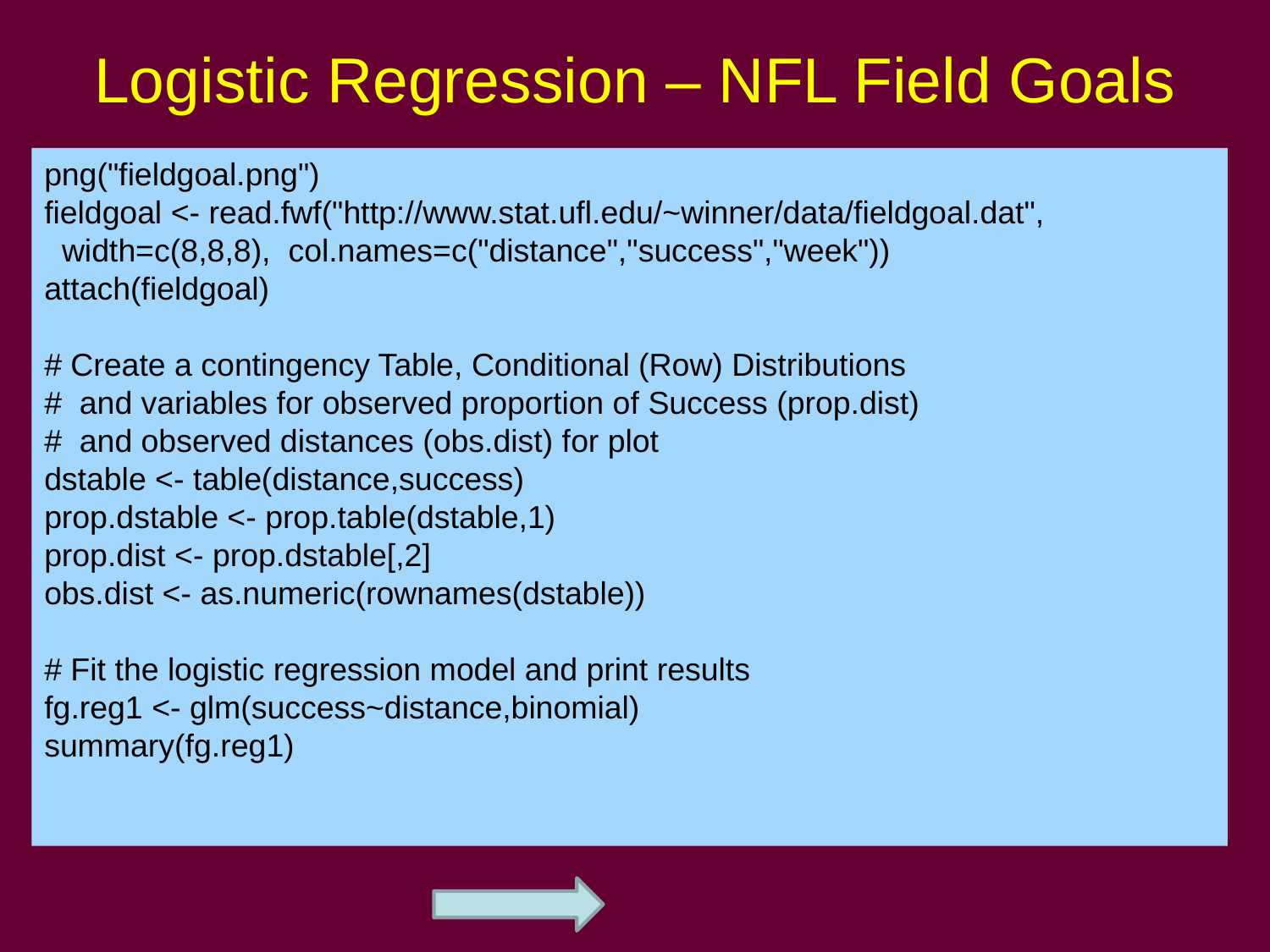

# Logistic Regression – NFL Field Goals
png("fieldgoal.png")
fieldgoal <- read.fwf("http://www.stat.ufl.edu/~winner/data/fieldgoal.dat",
  width=c(8,8,8),  col.names=c("distance","success","week"))
attach(fieldgoal)

# Create a contingency Table, Conditional (Row) Distributions
#  and variables for observed proportion of Success (prop.dist)
#  and observed distances (obs.dist) for plot
dstable <- table(distance,success)
prop.dstable <- prop.table(dstable,1)
prop.dist <- prop.dstable[,2]
obs.dist <- as.numeric(rownames(dstable))

# Fit the logistic regression model and print results
fg.reg1 <- glm(success~distance,binomial)
summary(fg.reg1)